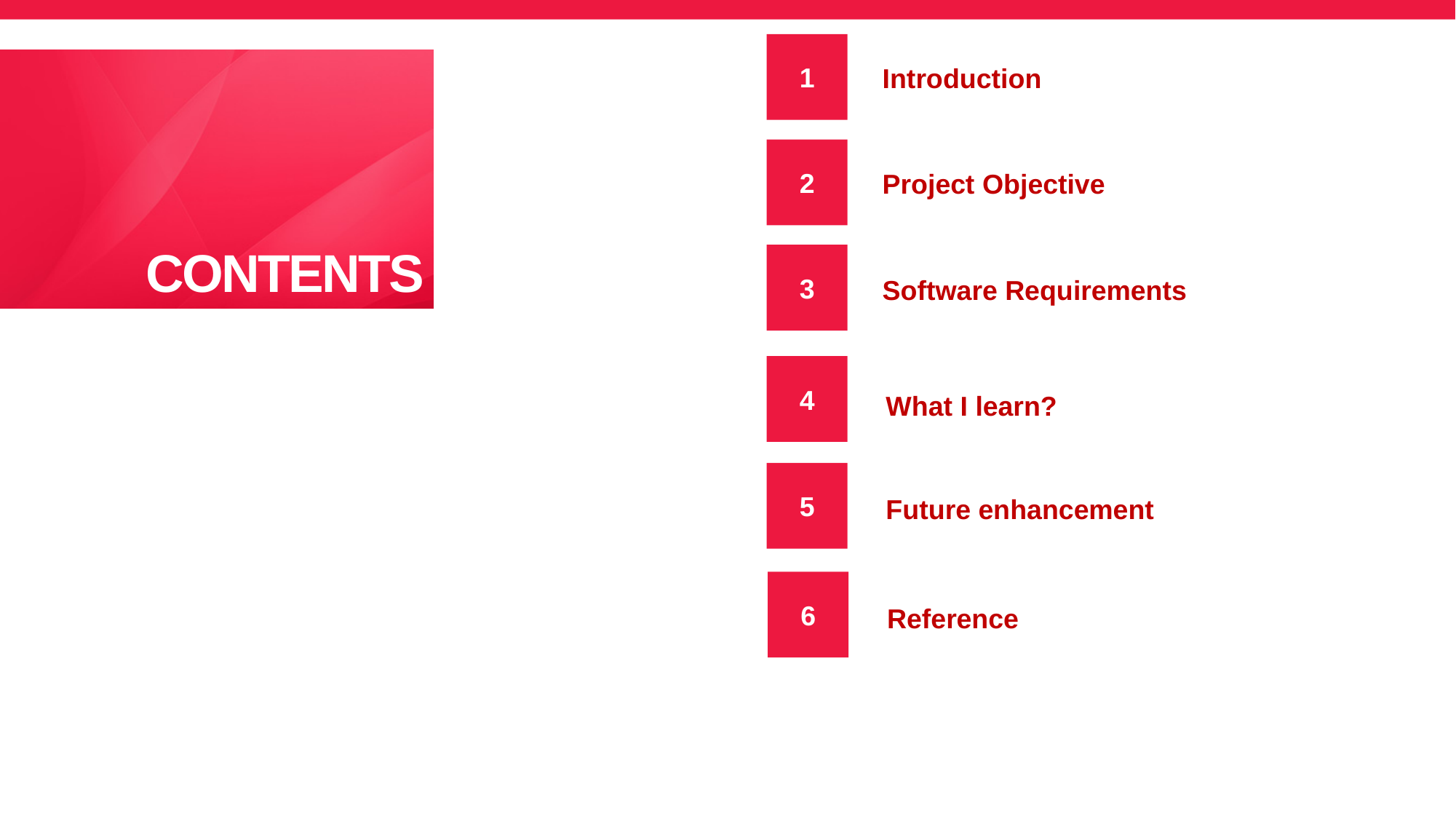

1
Introduction
2
Project Objective
3
Software Requirements
4
What I learn?
5
Future enhancement
6
Reference